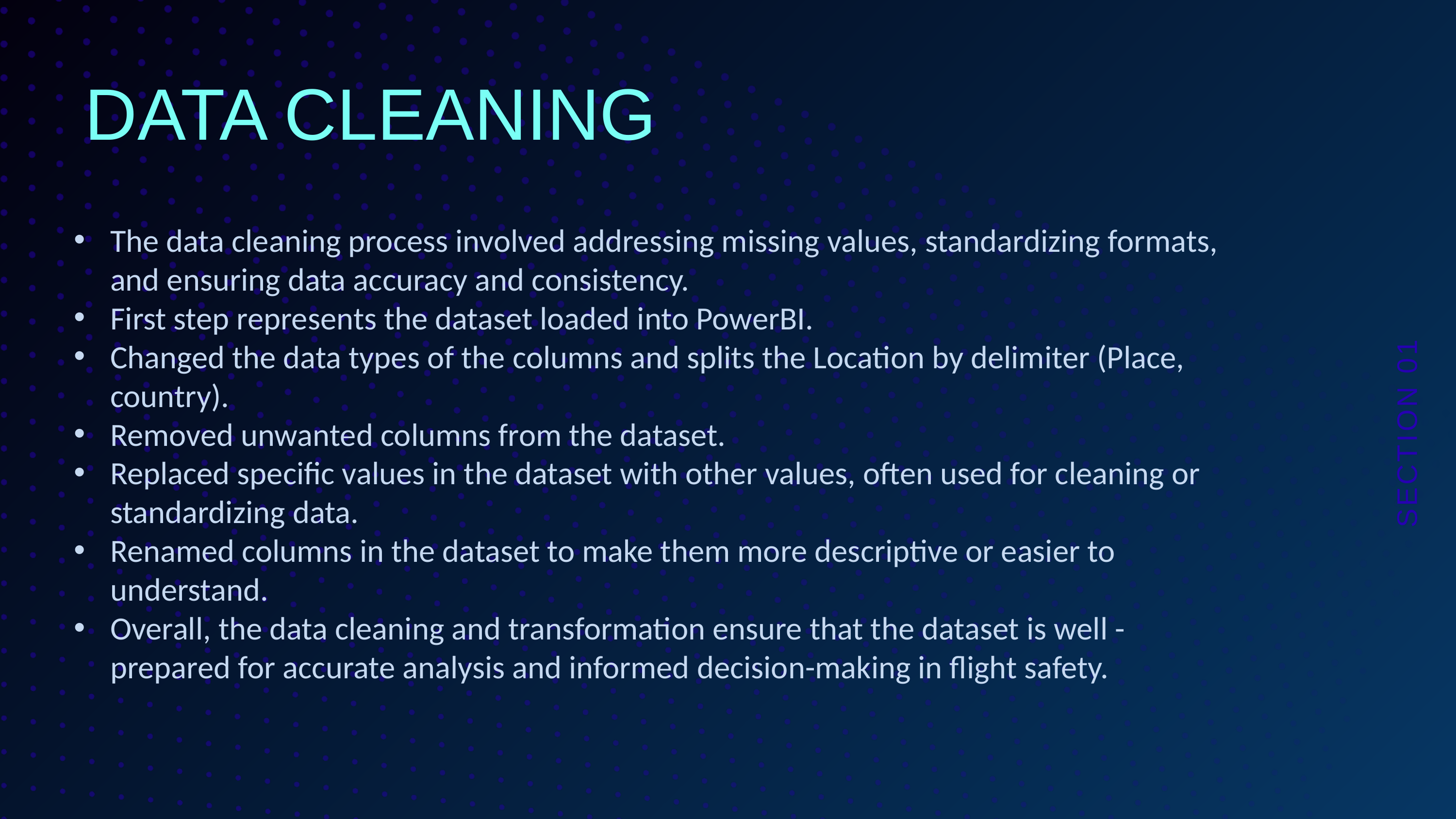

DATA CLEANING
The data cleaning process involved addressing missing values, standardizing formats, and ensuring data accuracy and consistency.
First step represents the dataset loaded into PowerBI.
Changed the data types of the columns and splits the Location by delimiter (Place, country).
Removed unwanted columns from the dataset.
Replaced specific values in the dataset with other values, often used for cleaning or standardizing data.
Renamed columns in the dataset to make them more descriptive or easier to understand.
Overall, the data cleaning and transformation ensure that the dataset is well - prepared for accurate analysis and informed decision-making in flight safety.
SECTION 01